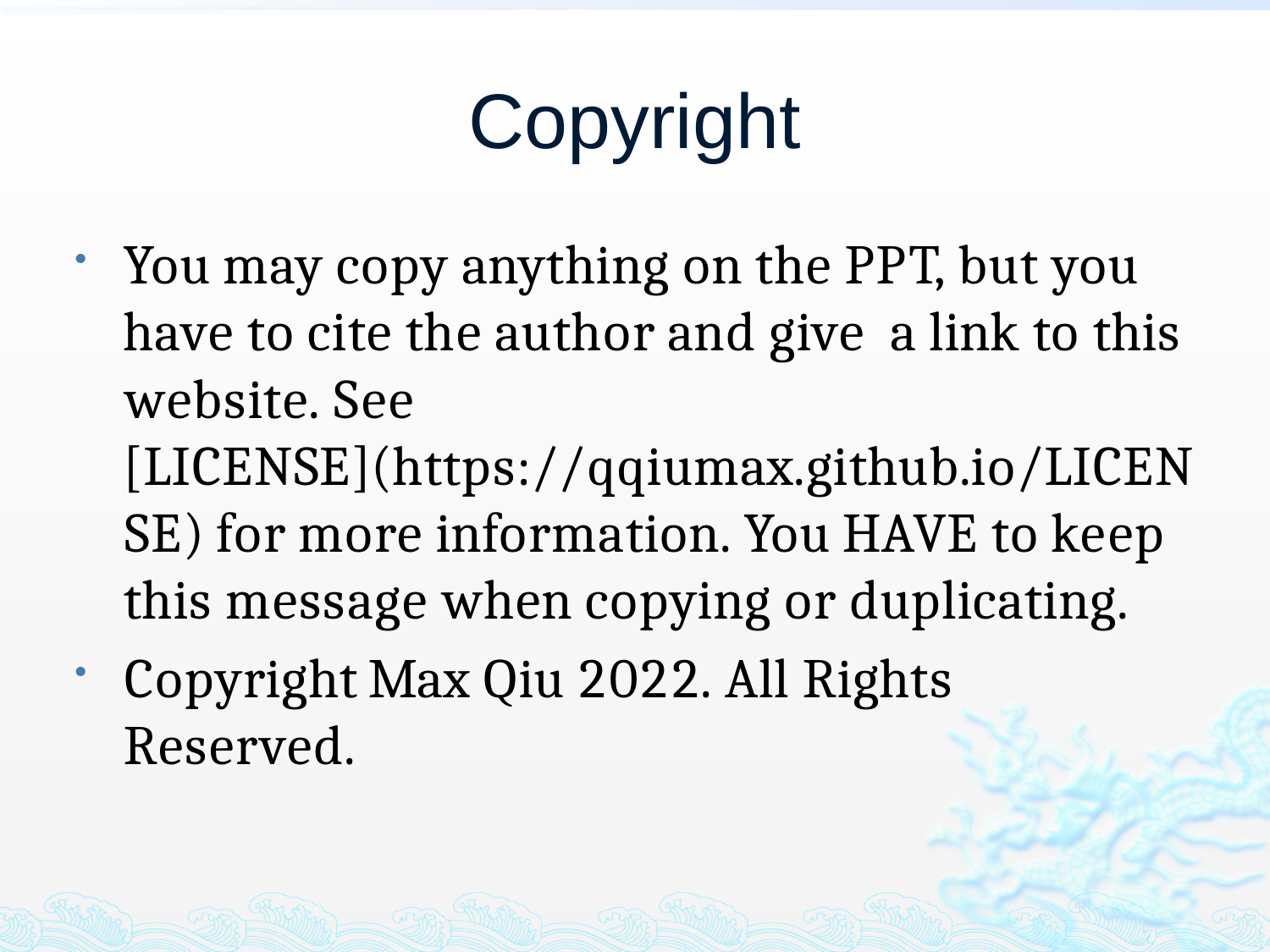

# Copyright
You may copy anything on the PPT, but you have to cite the author and give  a link to this website. See [LICENSE](https://qqiumax.github.io/LICENSE) for more information. You HAVE to keep this message when copying or duplicating.
Copyright Max Qiu 2022. All Rights Reserved.